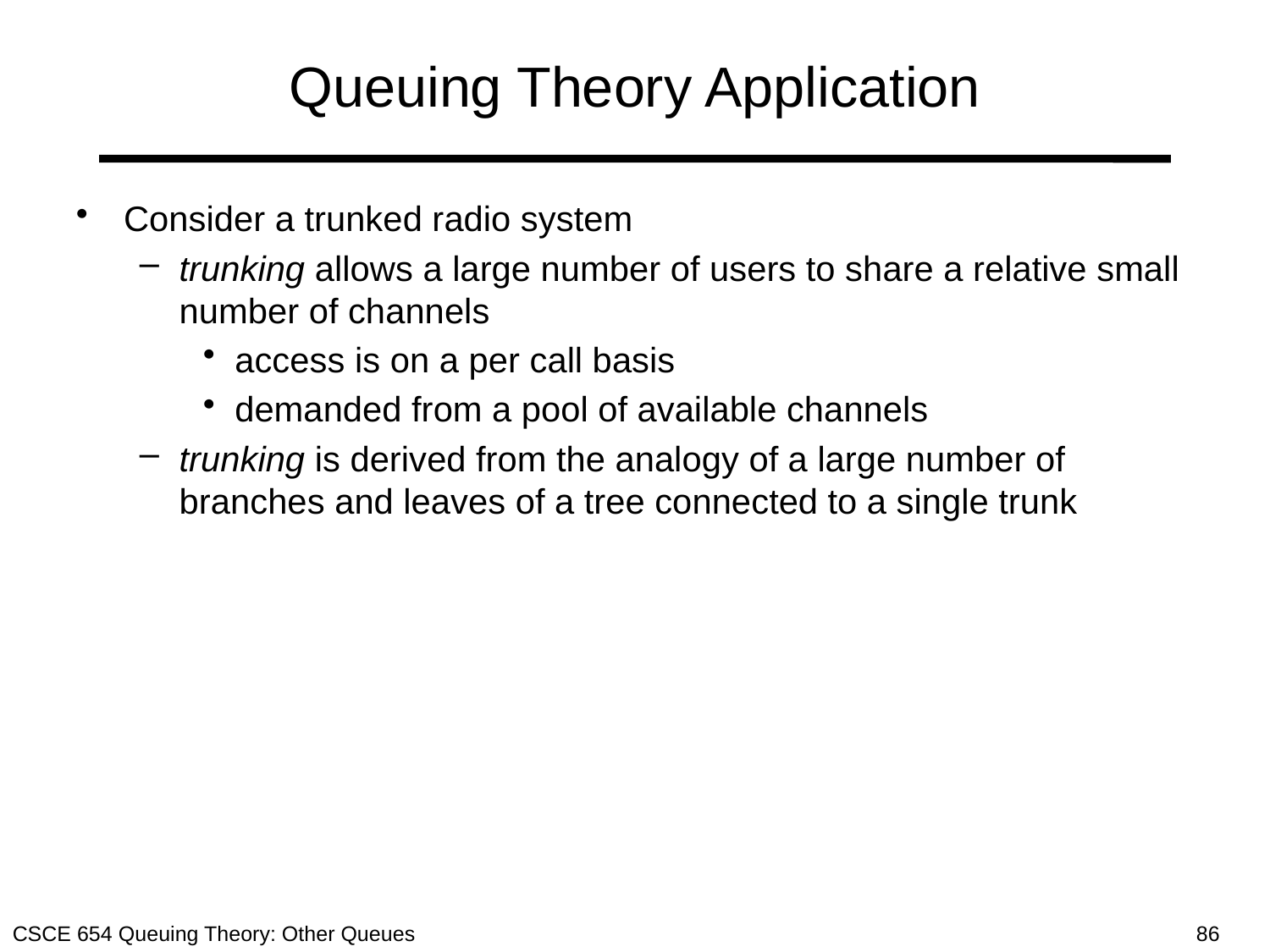

# Queuing Theory Application
Consider a trunked radio system
trunking allows a large number of users to share a relative small number of channels
access is on a per call basis
demanded from a pool of available channels
trunking is derived from the analogy of a large number of branches and leaves of a tree connected to a single trunk